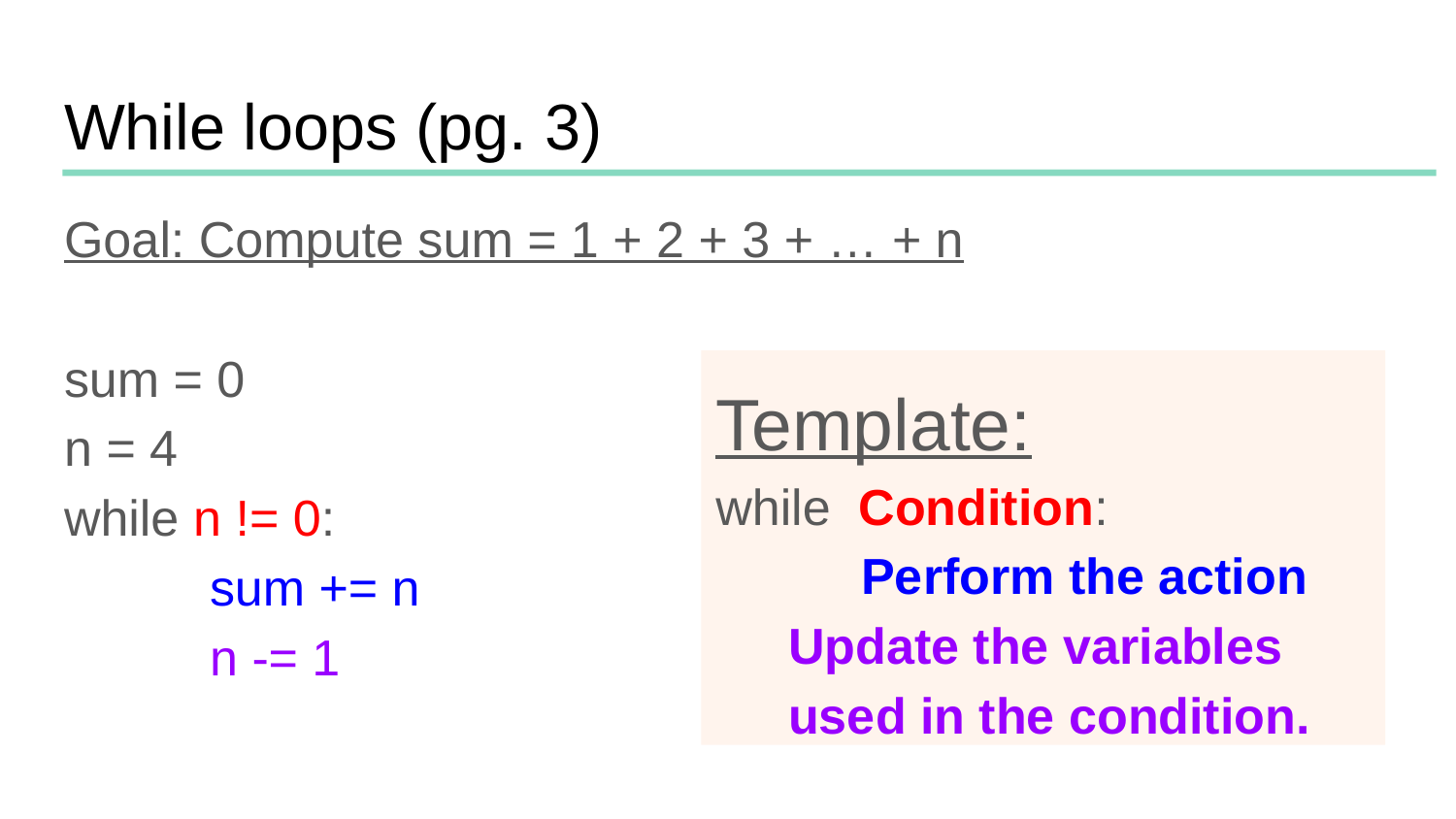

# While loops (pg. 3)
Goal: Compute sum = 1 + 2 + 3 + … + n

sum = 0
n = 4
while n != 0:
	sum += n
	n -= 1

Template:
while  Condition:
	Perform the action
Update the variables used in the condition.